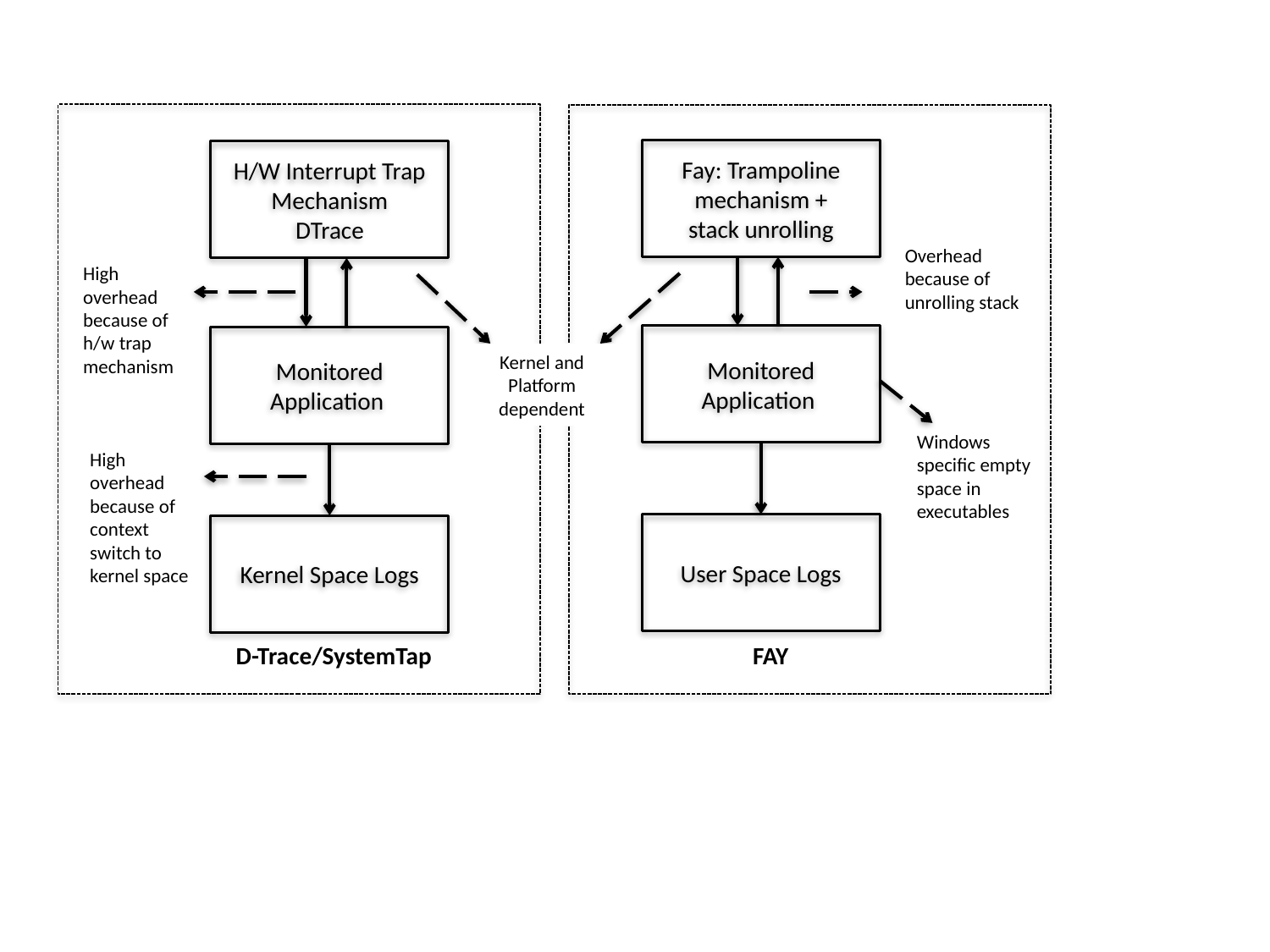

Fay: Trampoline mechanism +
stack unrolling
H/W Interrupt Trap Mechanism
DTrace
High overhead because of h/w trap mechanism
Monitored Application
Monitored Application
Kernel and Platform dependent
Windows specific empty space in executables
High overhead because of context switch to kernel space
User Space Logs
Kernel Space Logs
D-Trace/SystemTap
FAY
Overhead because of unrolling stack